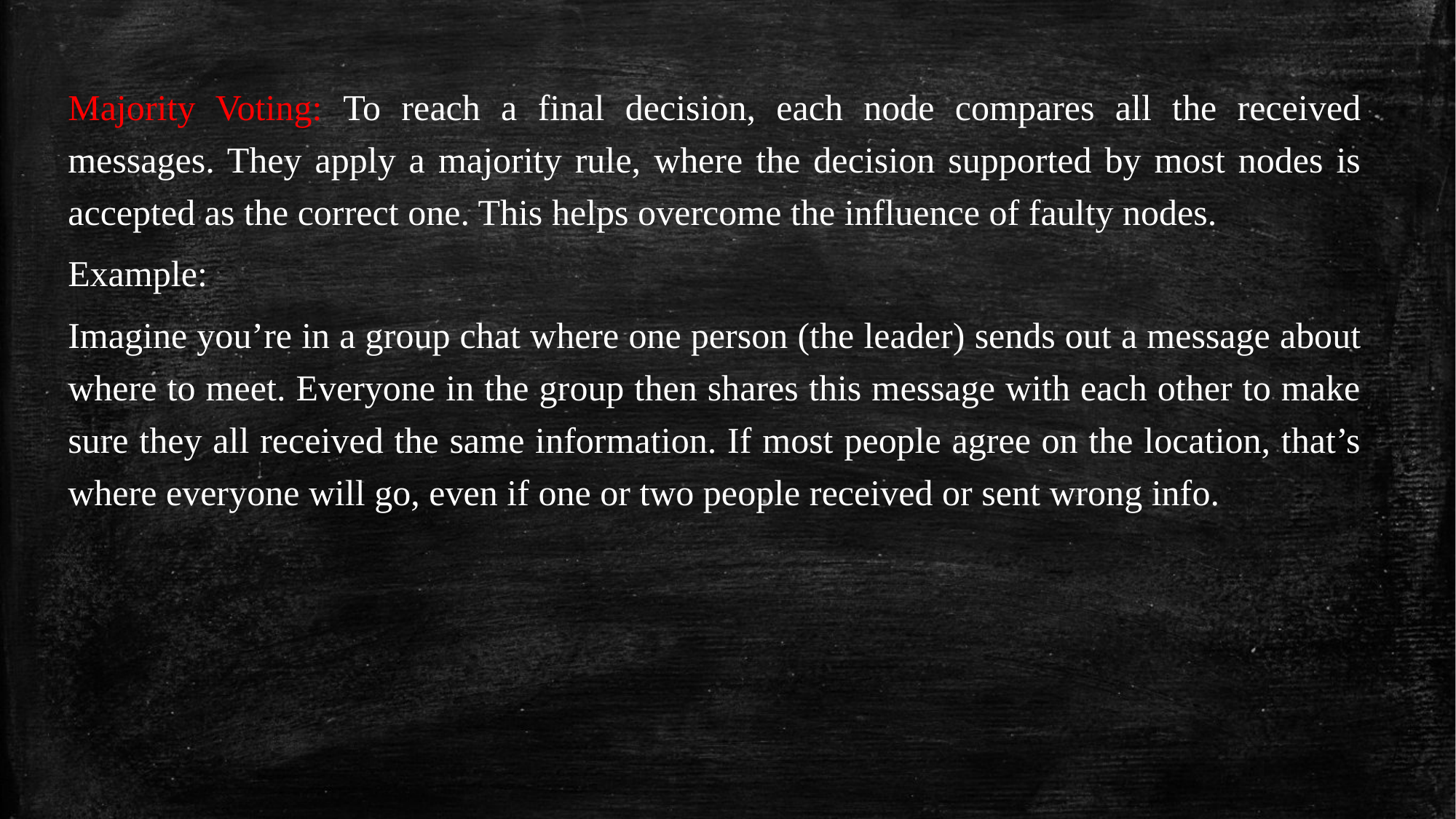

Majority Voting: To reach a final decision, each node compares all the received messages. They apply a majority rule, where the decision supported by most nodes is accepted as the correct one. This helps overcome the influence of faulty nodes.
Example:
Imagine you’re in a group chat where one person (the leader) sends out a message about where to meet. Everyone in the group then shares this message with each other to make sure they all received the same information. If most people agree on the location, that’s where everyone will go, even if one or two people received or sent wrong info.